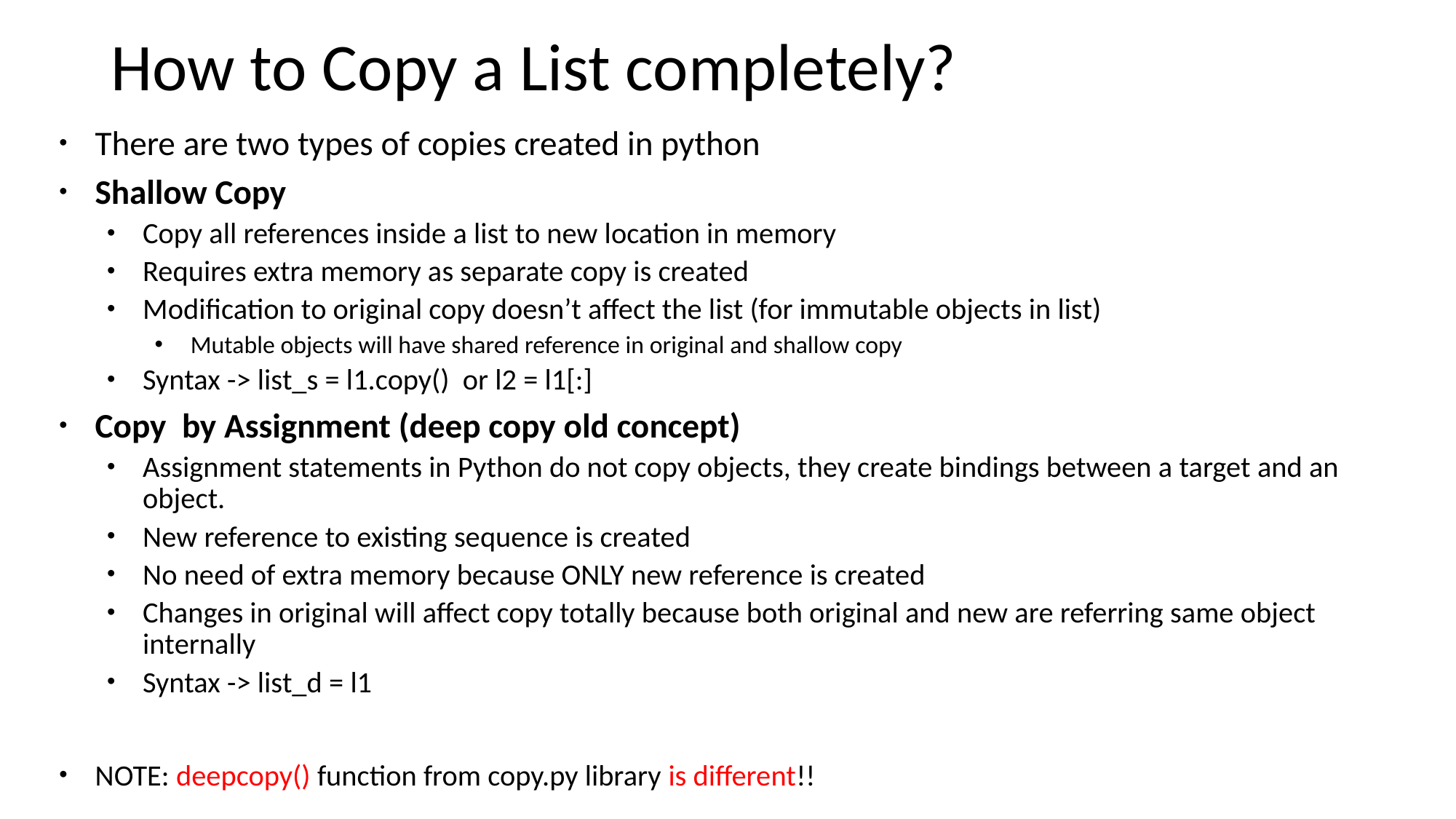

# How to Copy a List completely?
There are two types of copies created in python
Shallow Copy
Copy all references inside a list to new location in memory
Requires extra memory as separate copy is created
Modification to original copy doesn’t affect the list (for immutable objects in list)
Mutable objects will have shared reference in original and shallow copy
Syntax -> list_s = l1.copy()  or l2 = l1[:]
Copy  by Assignment (deep copy old concept)
Assignment statements in Python do not copy objects, they create bindings between a target and an object.
New reference to existing sequence is created
No need of extra memory because ONLY new reference is created
Changes in original will affect copy totally because both original and new are referring same object internally
Syntax -> list_d = l1

NOTE: deepcopy() function from copy.py library is different!!